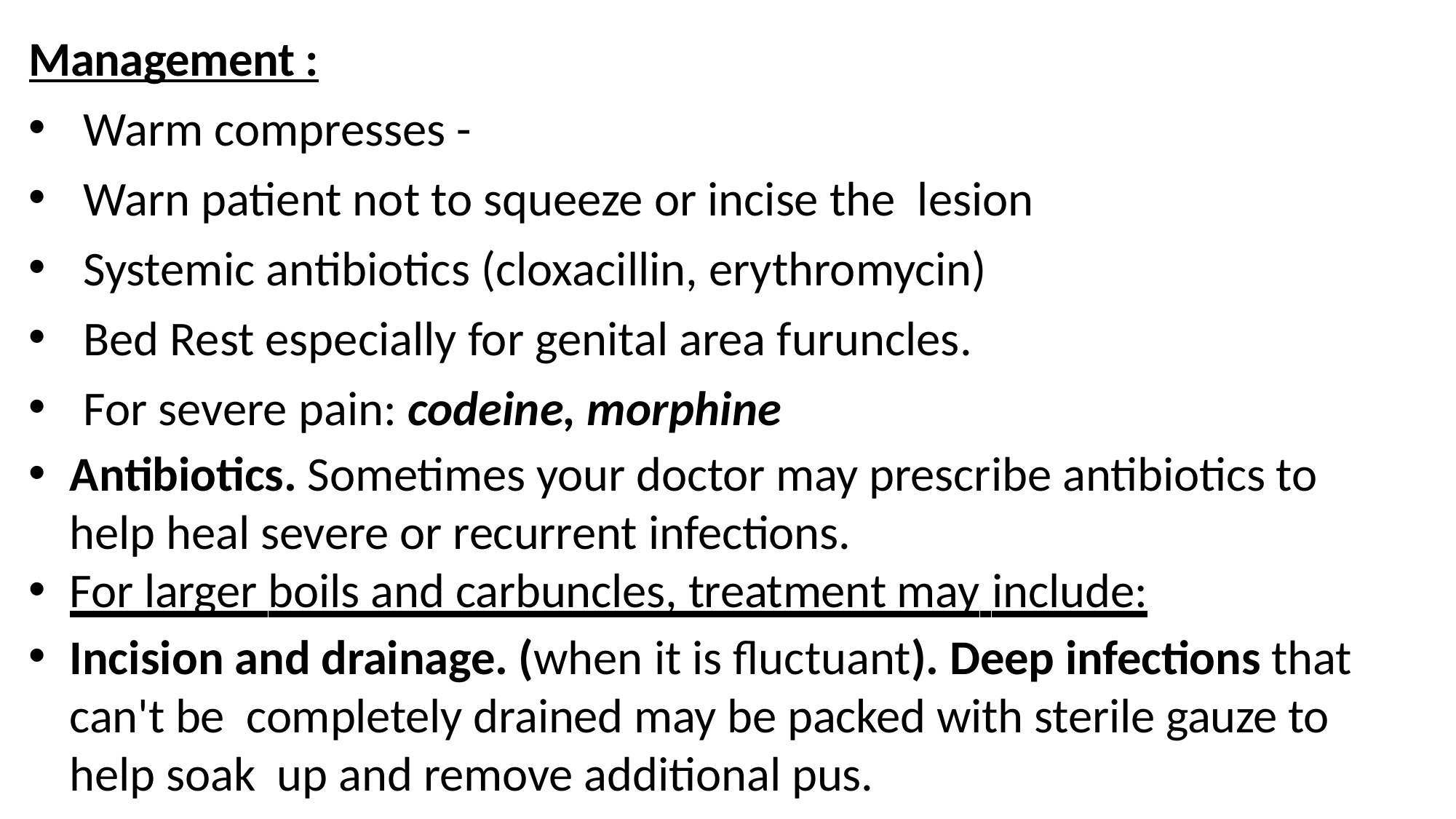

Management :
Warm compresses -
Warn patient not to squeeze or incise the  lesion
Systemic antibiotics (cloxacillin, erythromycin)
Bed Rest especially for genital area furuncles.
For severe pain: codeine, morphine
Antibiotics. Sometimes your doctor may prescribe antibiotics to  help heal severe or recurrent infections.
For larger boils and carbuncles, treatment may include:
Incision and drainage. (when it is fluctuant). Deep infections that can't be  completely drained may be packed with sterile gauze to help soak  up and remove additional pus.